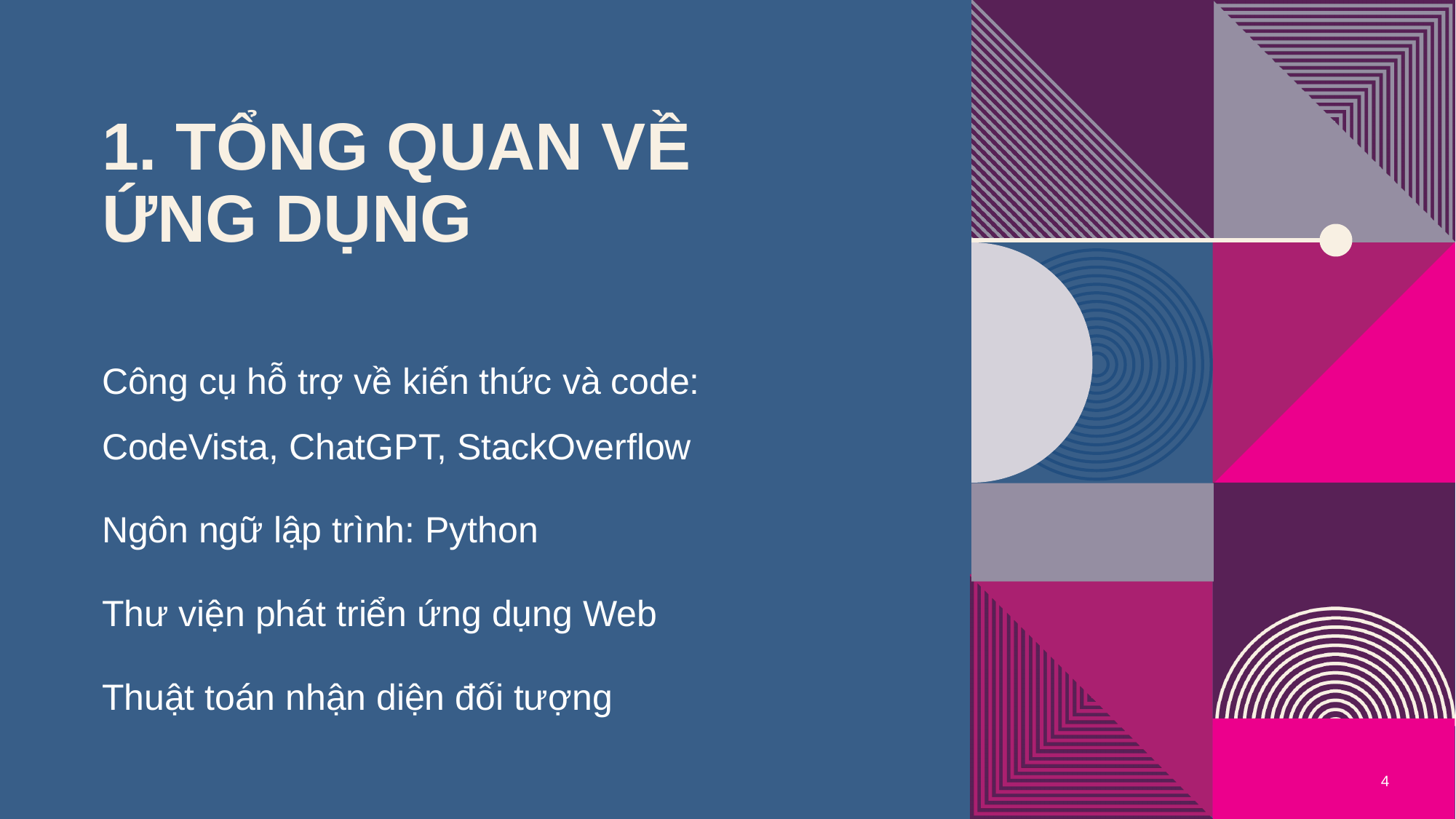

# 1. TỔng quan về ứng dụng
Công cụ hỗ trợ về kiến thức và code: CodeVista, ChatGPT, StackOverflow
Ngôn ngữ lập trình: Python
Thư viện phát triển ứng dụng Web
Thuật toán nhận diện đối tượng
4